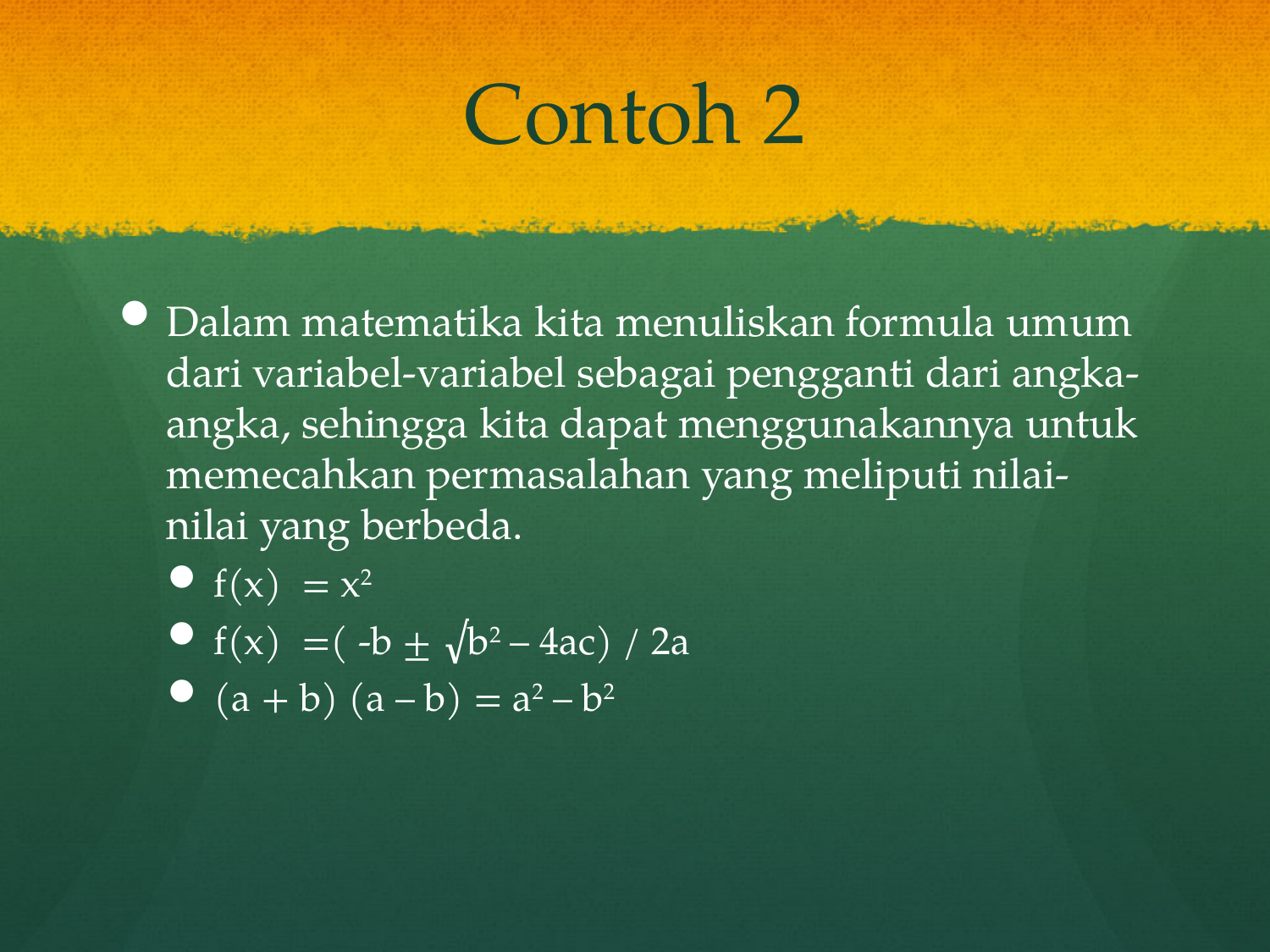

# Contoh 2
Dalam matematika kita menuliskan formula umum dari variabel-variabel sebagai pengganti dari angka-angka, sehingga kita dapat menggunakannya untuk memecahkan permasalahan yang meliputi nilai-nilai yang berbeda.
f(x)  = x2
f(x)  =( -b ± √b2 – 4ac) / 2a
(a + b) (a – b) = a2 – b2